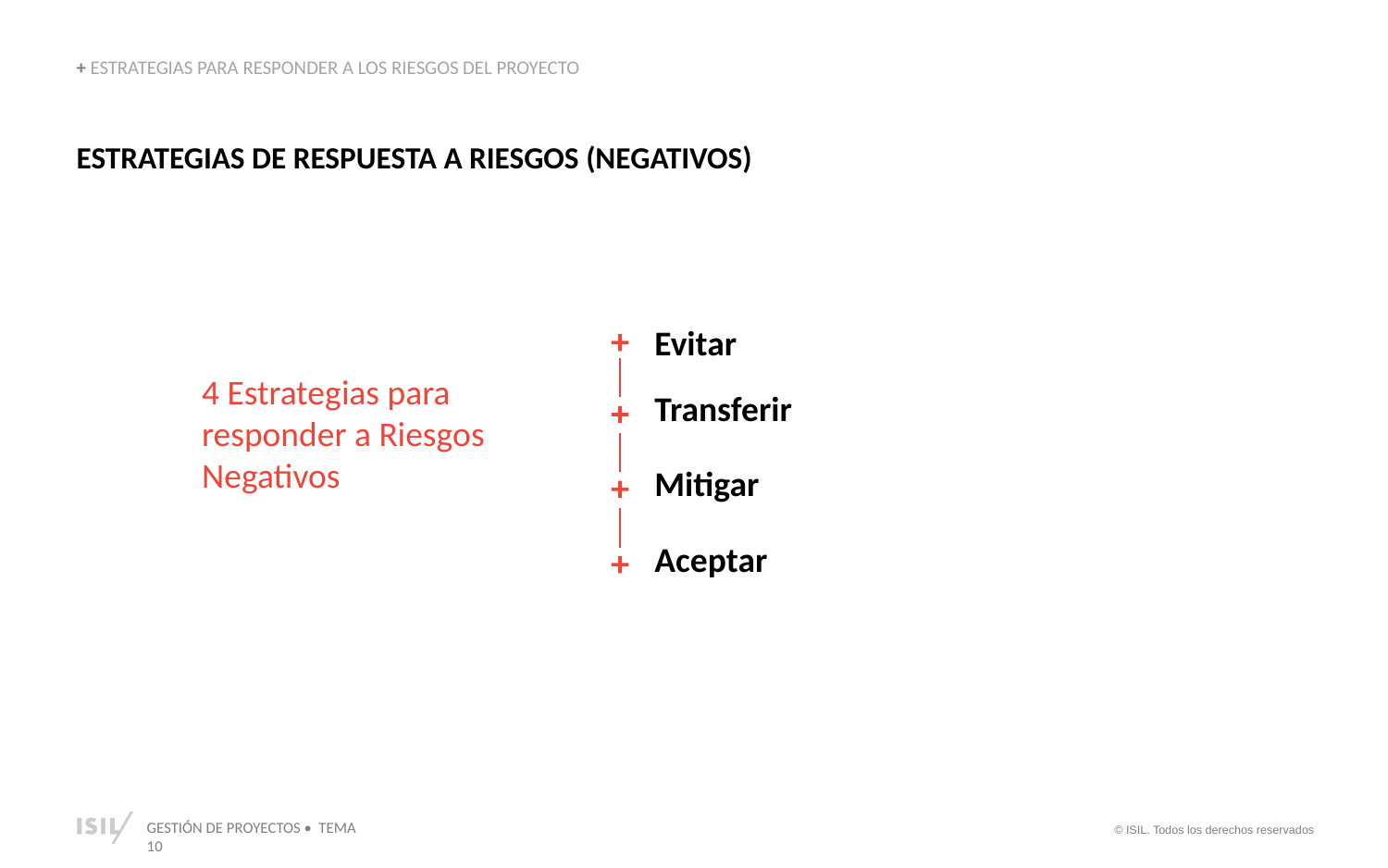

+ ESTRATEGIAS PARA RESPONDER A LOS RIESGOS DEL PROYECTO
ESTRATEGIAS DE RESPUESTA A RIESGOS (NEGATIVOS)
Evitar

4 Estrategias para responder a Riesgos Negativos
Transferir

Mitigar

Aceptar